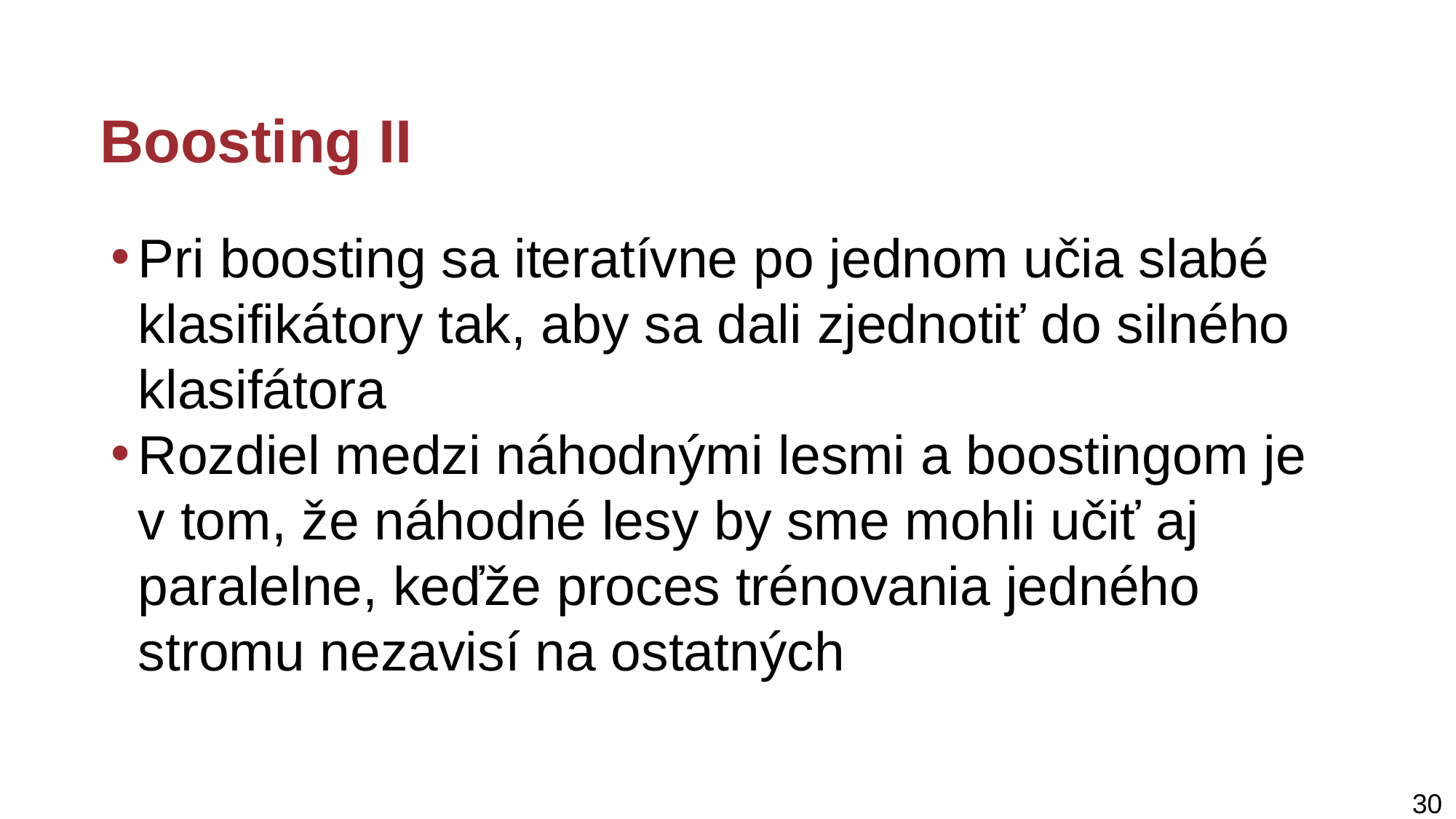

# Boosting II
Pri boosting sa iteratívne po jednom učia slabé klasifikátory tak, aby sa dali zjednotiť do silného klasifátora
Rozdiel medzi náhodnými lesmi a boostingom je v tom, že náhodné lesy by sme mohli učiť aj paralelne, keďže proces trénovania jedného stromu nezavisí na ostatných